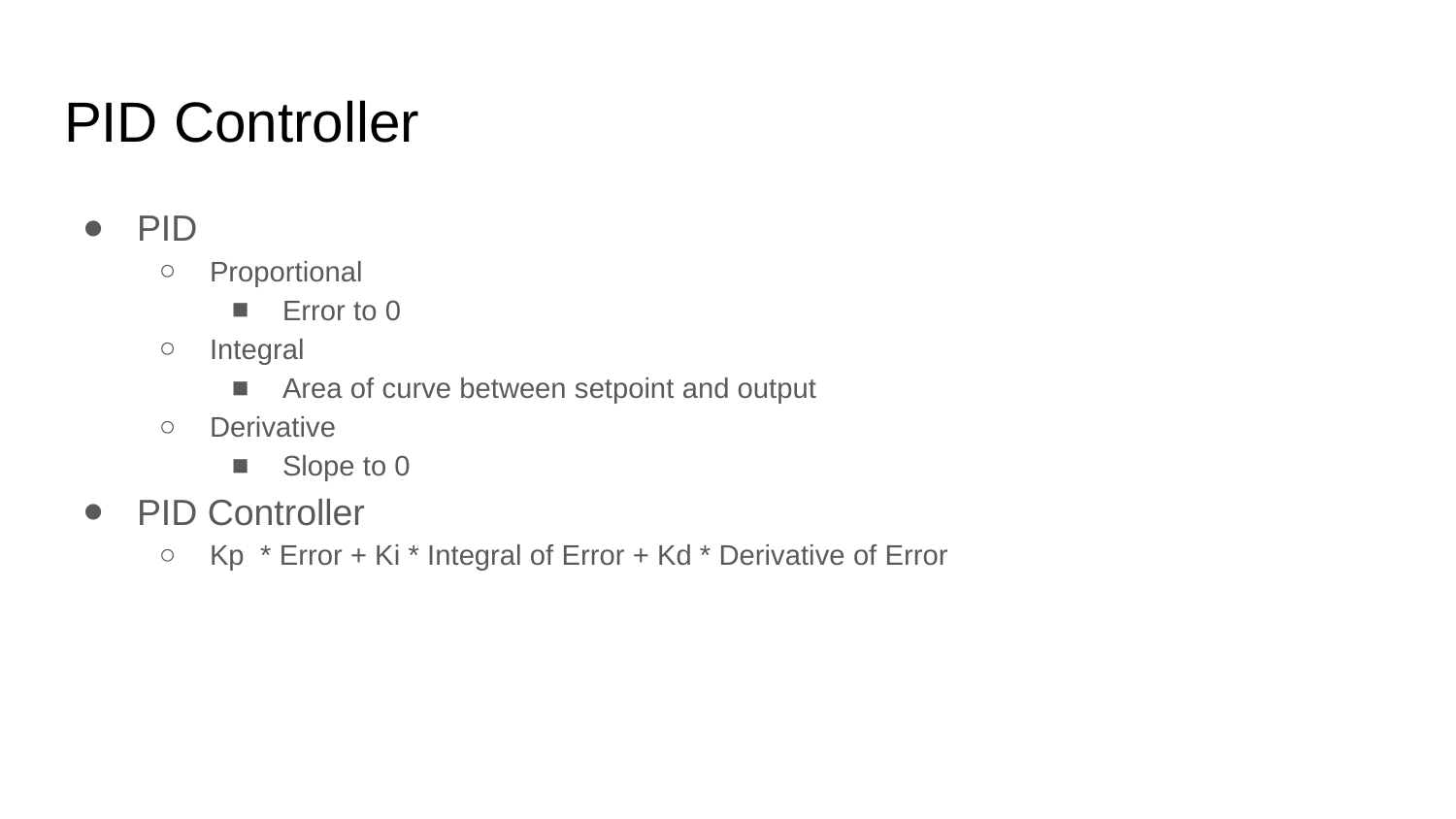

# PID Controller
PID
Proportional
Error to 0
Integral
Area of curve between setpoint and output
Derivative
Slope to 0
PID Controller
Kp  * Error + Ki * Integral of Error + Kd * Derivative of Error